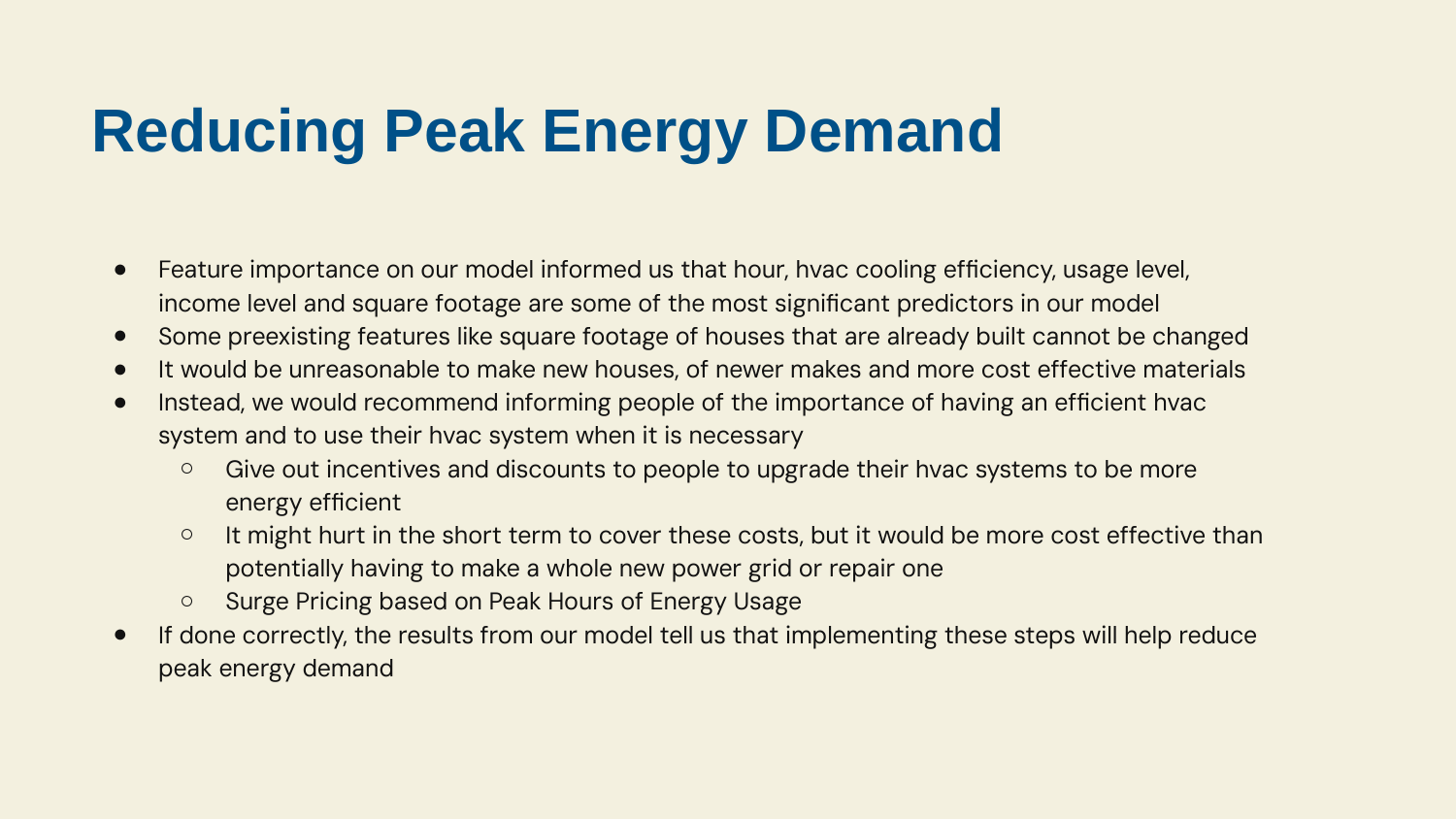

# Reducing Peak Energy Demand
Feature importance on our model informed us that hour, hvac cooling efficiency, usage level, income level and square footage are some of the most significant predictors in our model
Some preexisting features like square footage of houses that are already built cannot be changed
It would be unreasonable to make new houses, of newer makes and more cost effective materials
Instead, we would recommend informing people of the importance of having an efficient hvac system and to use their hvac system when it is necessary
Give out incentives and discounts to people to upgrade their hvac systems to be more energy efficient
It might hurt in the short term to cover these costs, but it would be more cost effective than potentially having to make a whole new power grid or repair one
Surge Pricing based on Peak Hours of Energy Usage
If done correctly, the results from our model tell us that implementing these steps will help reduce peak energy demand